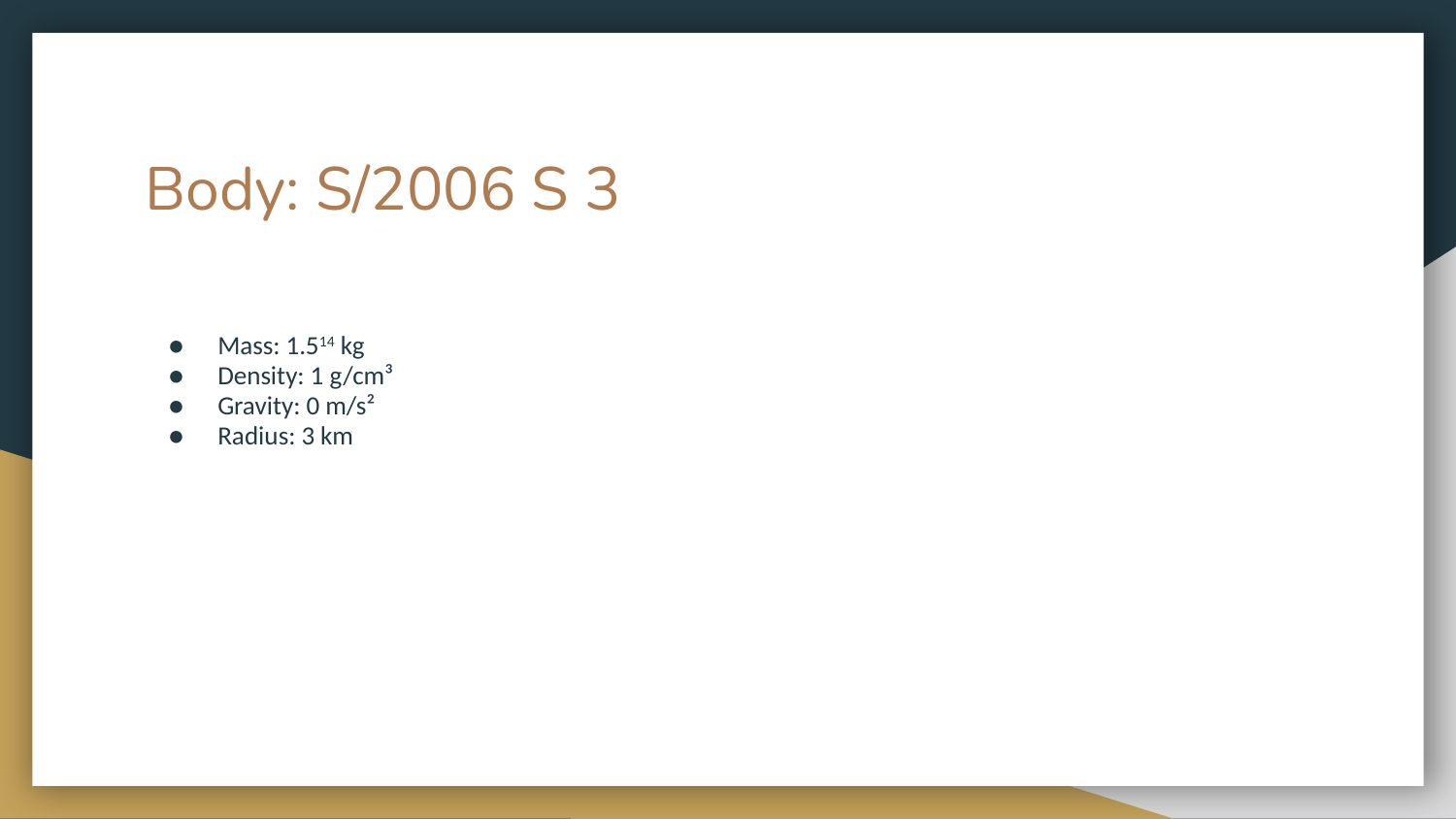

# Body: S/2006 S 3
Mass: 1.514 kg
Density: 1 g/cm³
Gravity: 0 m/s²
Radius: 3 km